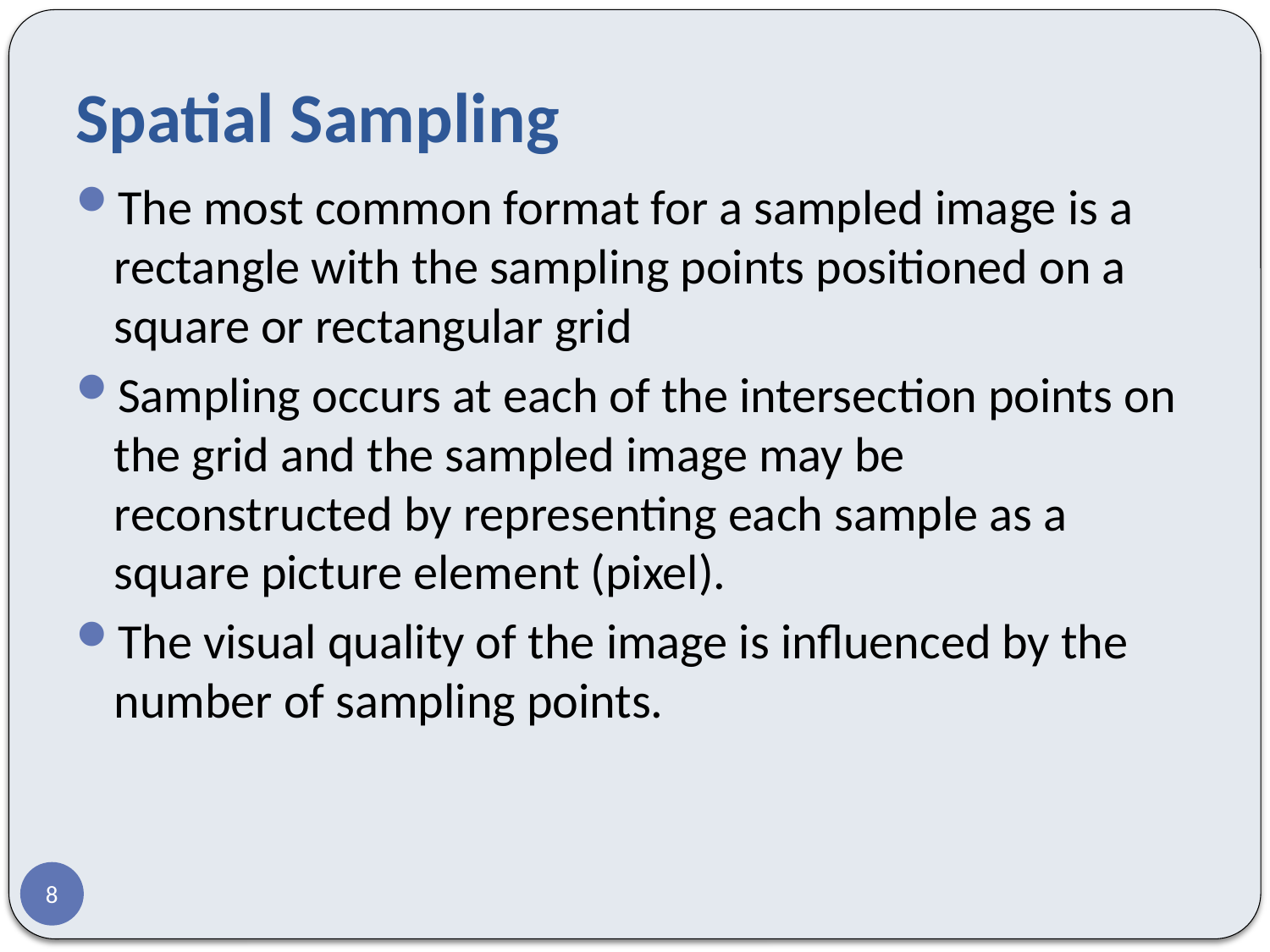

# Spatial Sampling
The most common format for a sampled image is a rectangle with the sampling points positioned on a square or rectangular grid
Sampling occurs at each of the intersection points on the grid and the sampled image may be reconstructed by representing each sample as a square picture element (pixel).
The visual quality of the image is influenced by the number of sampling points.

8